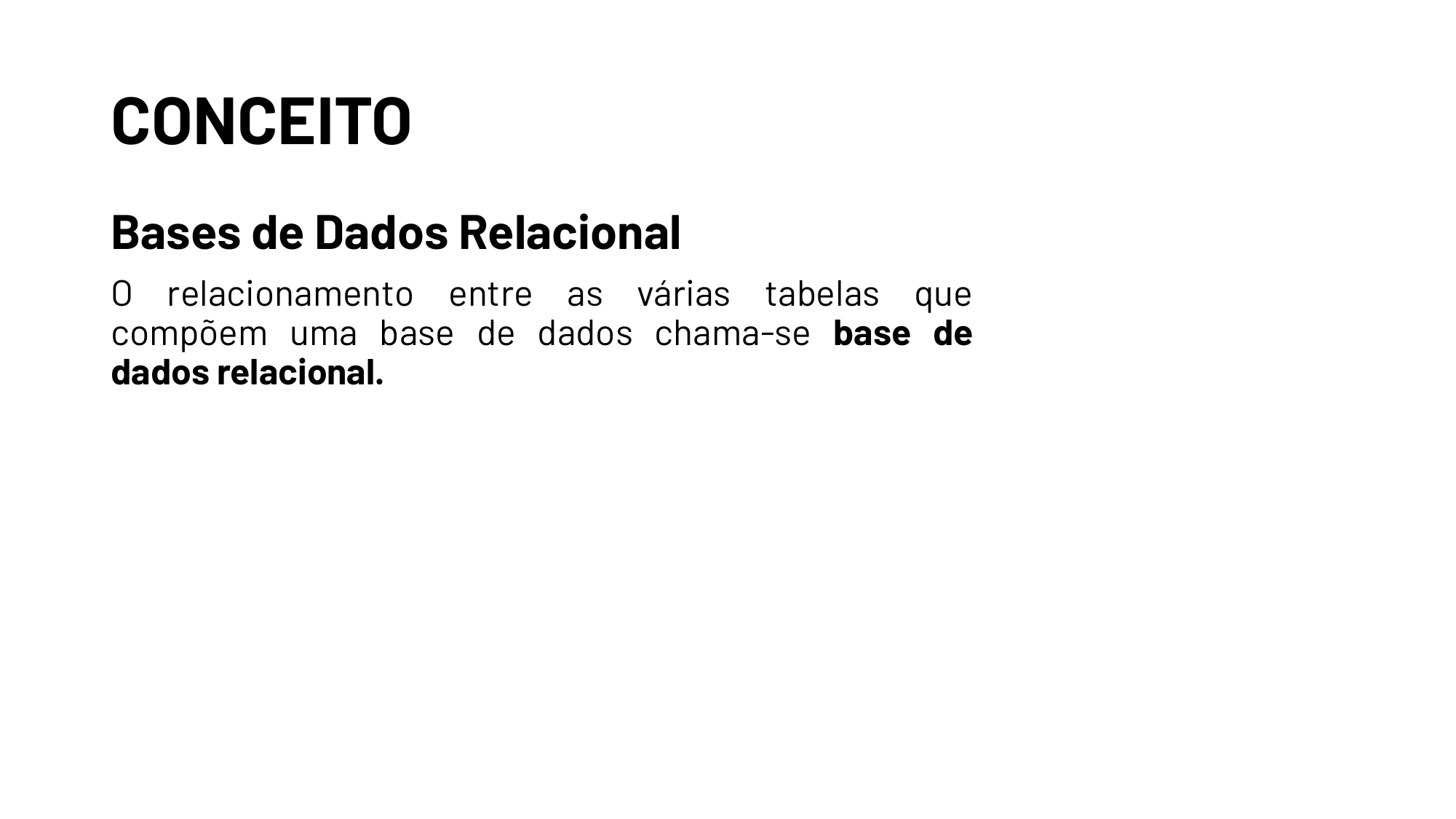

# CONCEITO
Bases de Dados Relacional
O relacionamento entre as várias tabelas que compõem uma base de dados chama-se base de dados relacional.